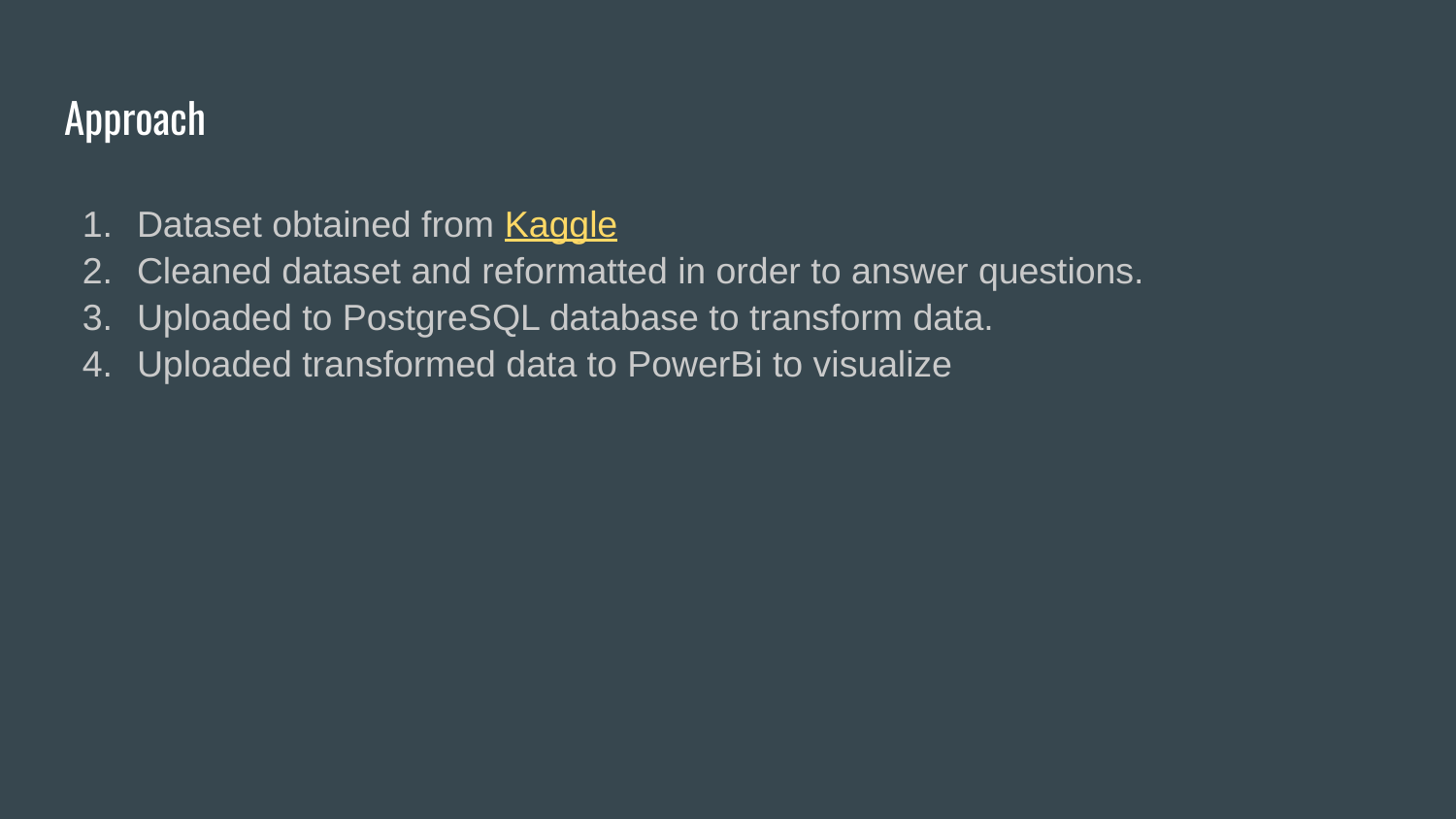

# Approach
Dataset obtained from Kaggle
Cleaned dataset and reformatted in order to answer questions.
Uploaded to PostgreSQL database to transform data.
Uploaded transformed data to PowerBi to visualize